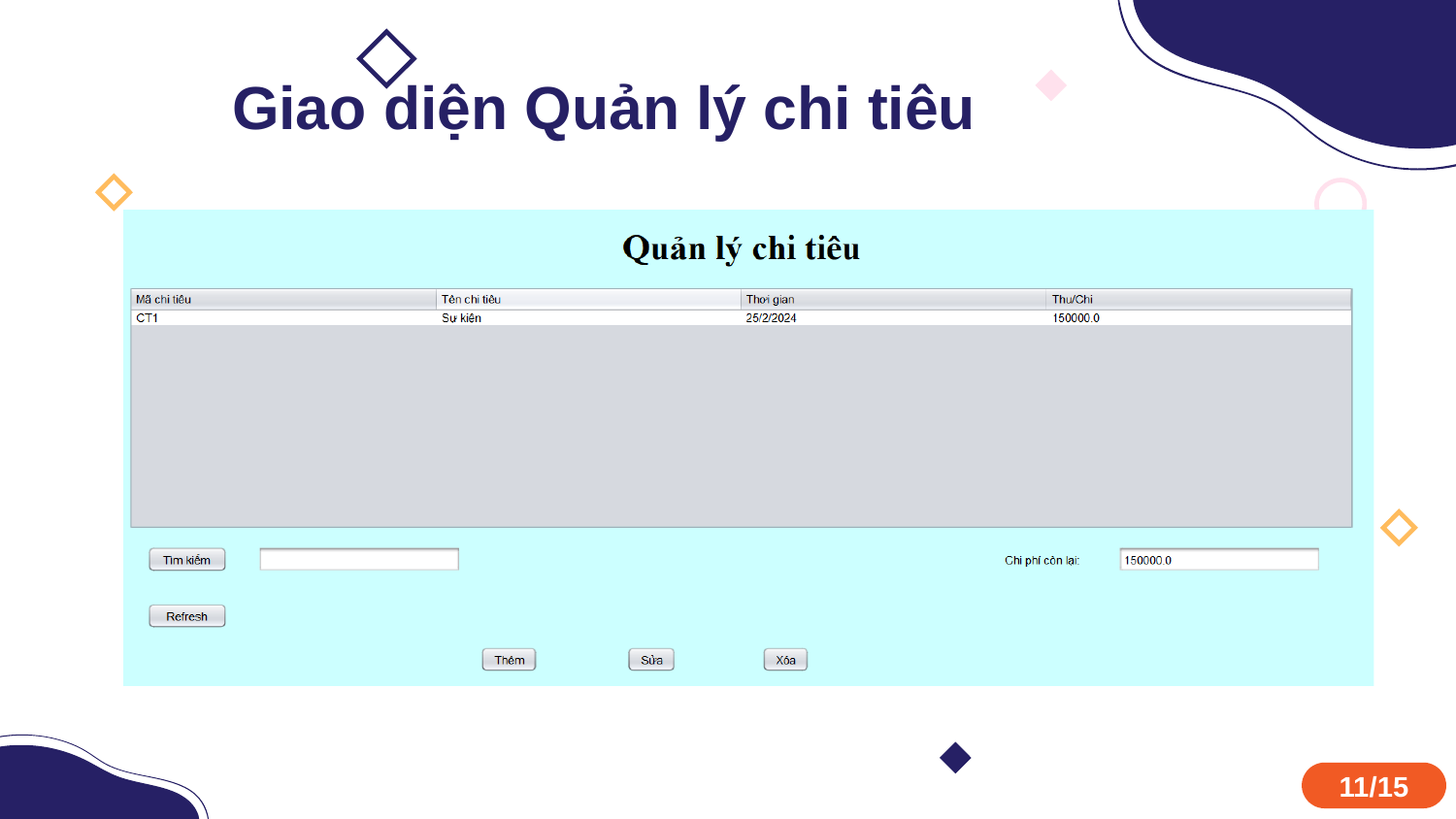

Giao diện Quản lý chi tiêu

11/15